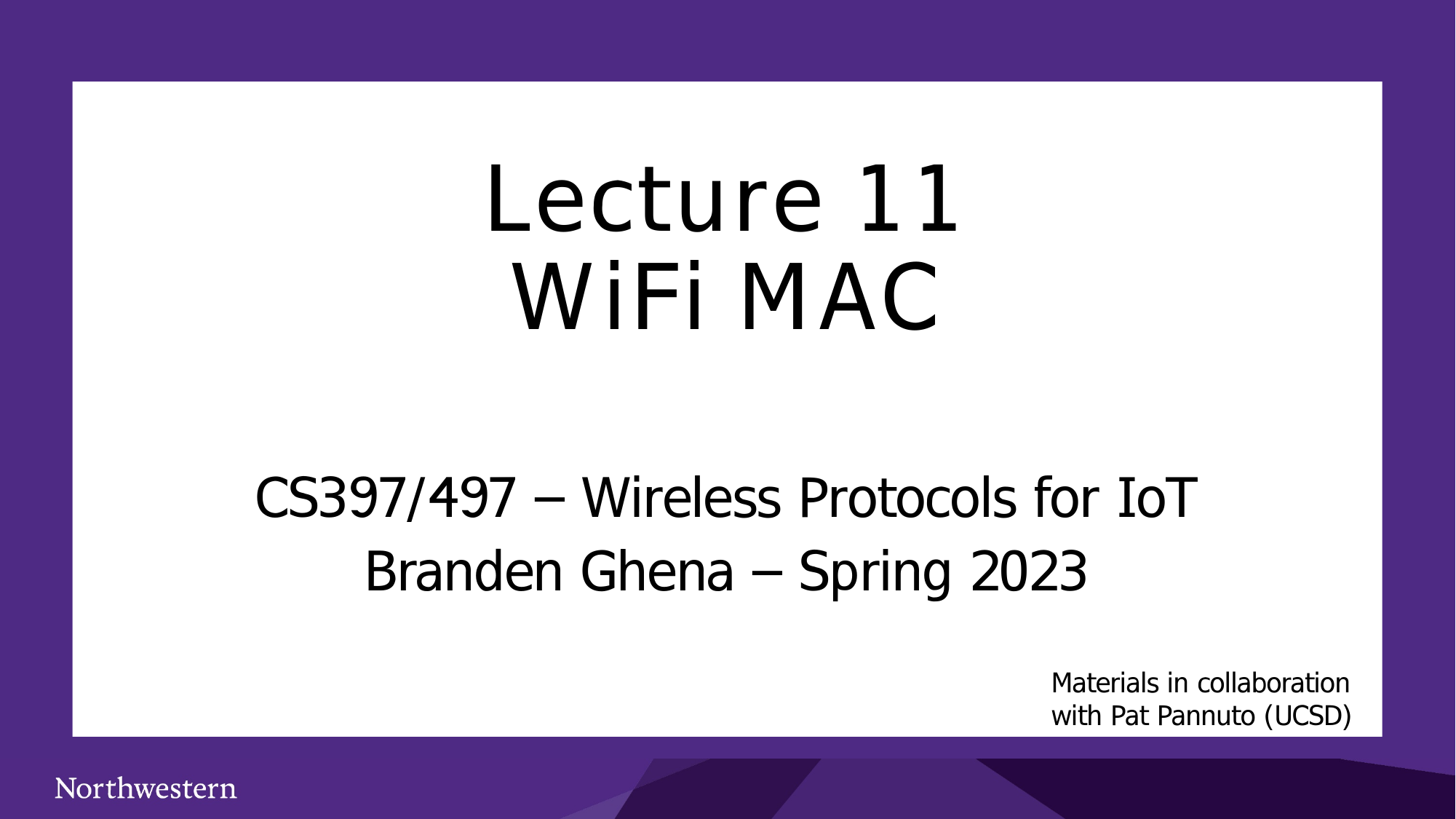

# Lecture 11 WiFi MAC
CS397/497 – Wireless Protocols for IoT
Branden Ghena – Spring 2023
Materials in collaboration with Pat Pannuto (UCSD)